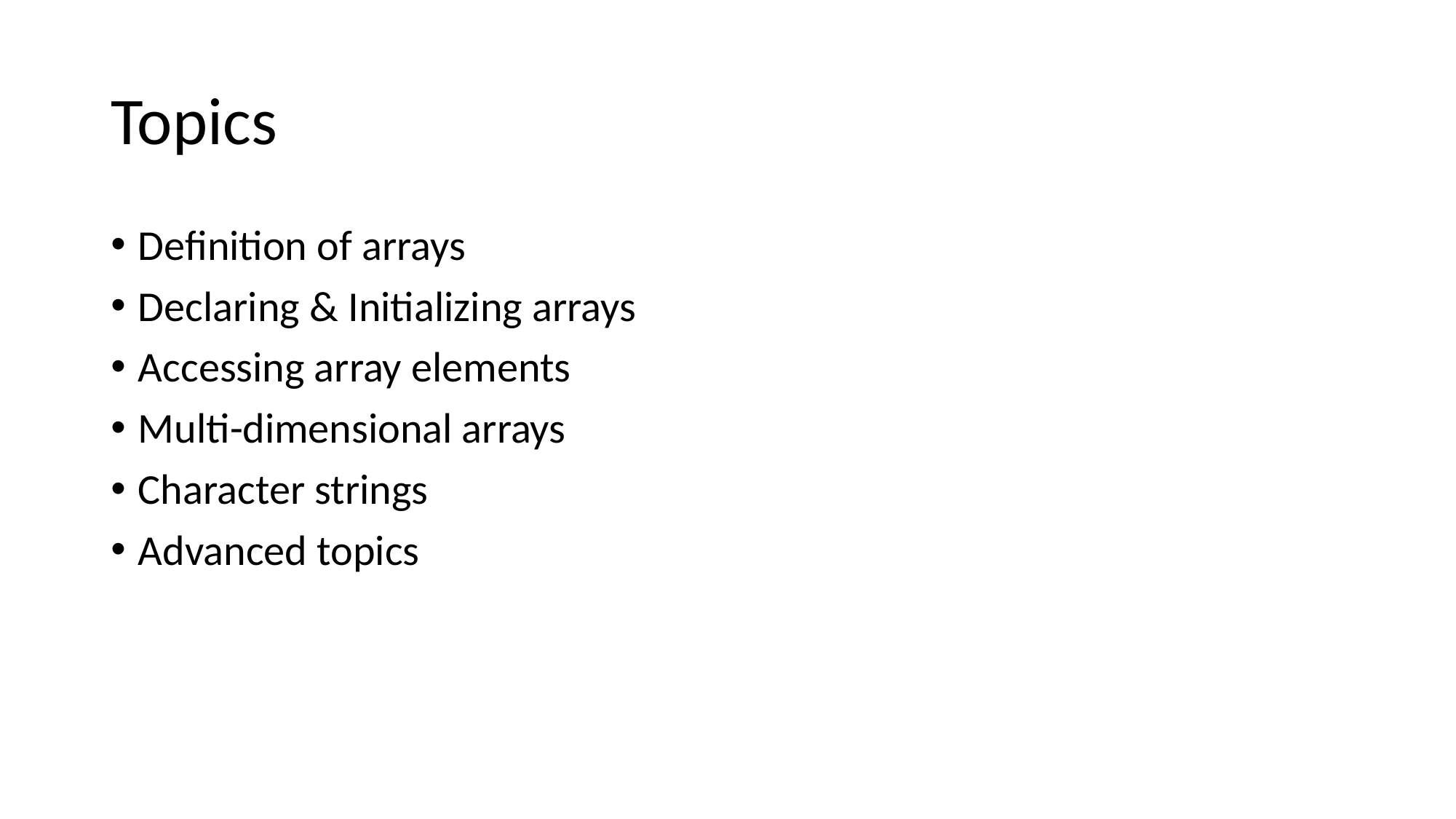

# Topics
Definition of arrays
Declaring & Initializing arrays
Accessing array elements
Multi-dimensional arrays
Character strings
Advanced topics